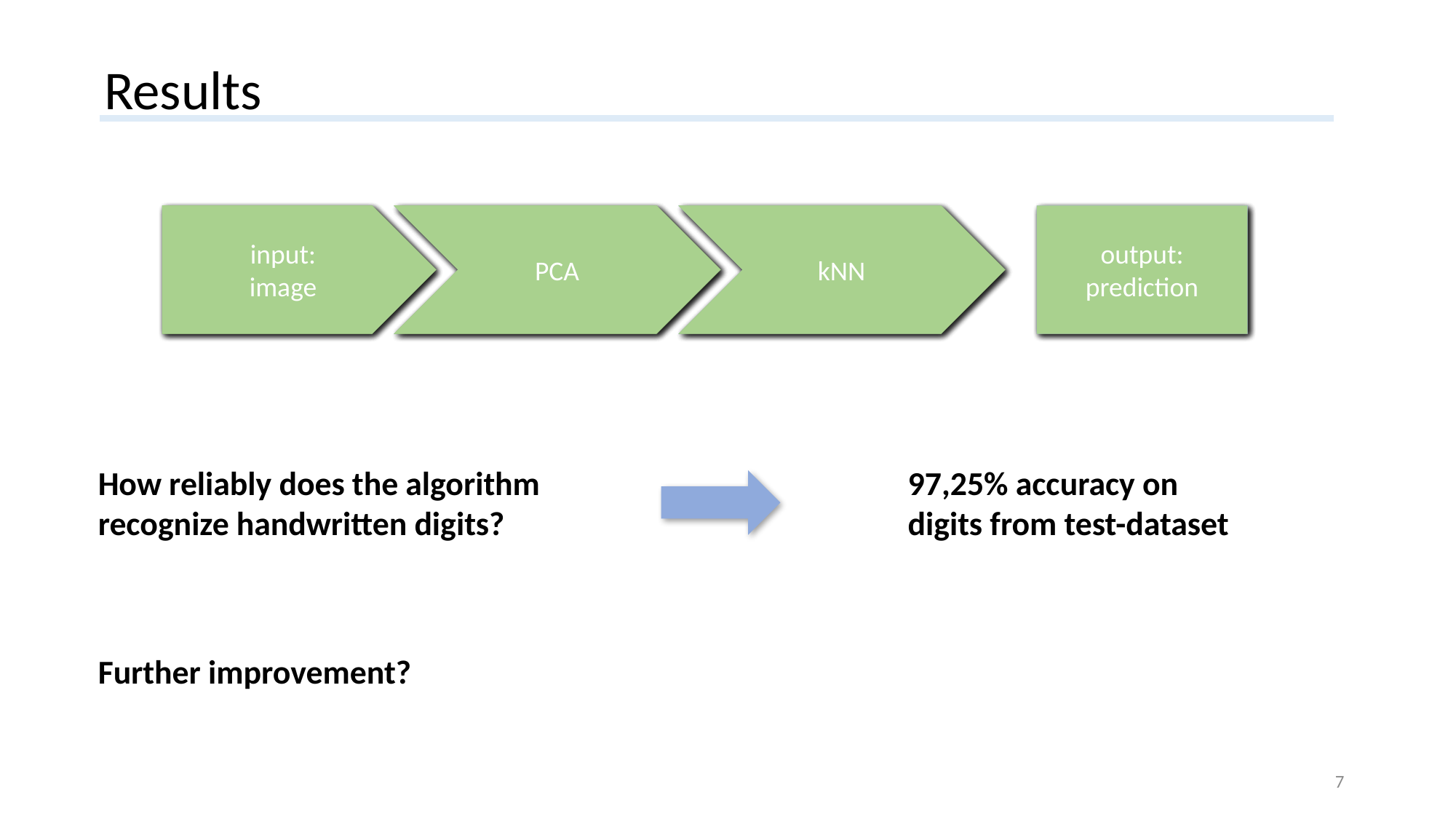

# Results
PCA
input:
image
kNN
output: prediction
PCA
input:
image
kNN
output: prediction
PCA
input:
image
kNN
output: prediction
PCA
input:
image
kNN
output: prediction
PCA
input:
image
kNN
output: prediction

How reliably does the algorithm recognize handwritten digits?
97,25% accuracy on digits from test-dataset

Further improvement?
7